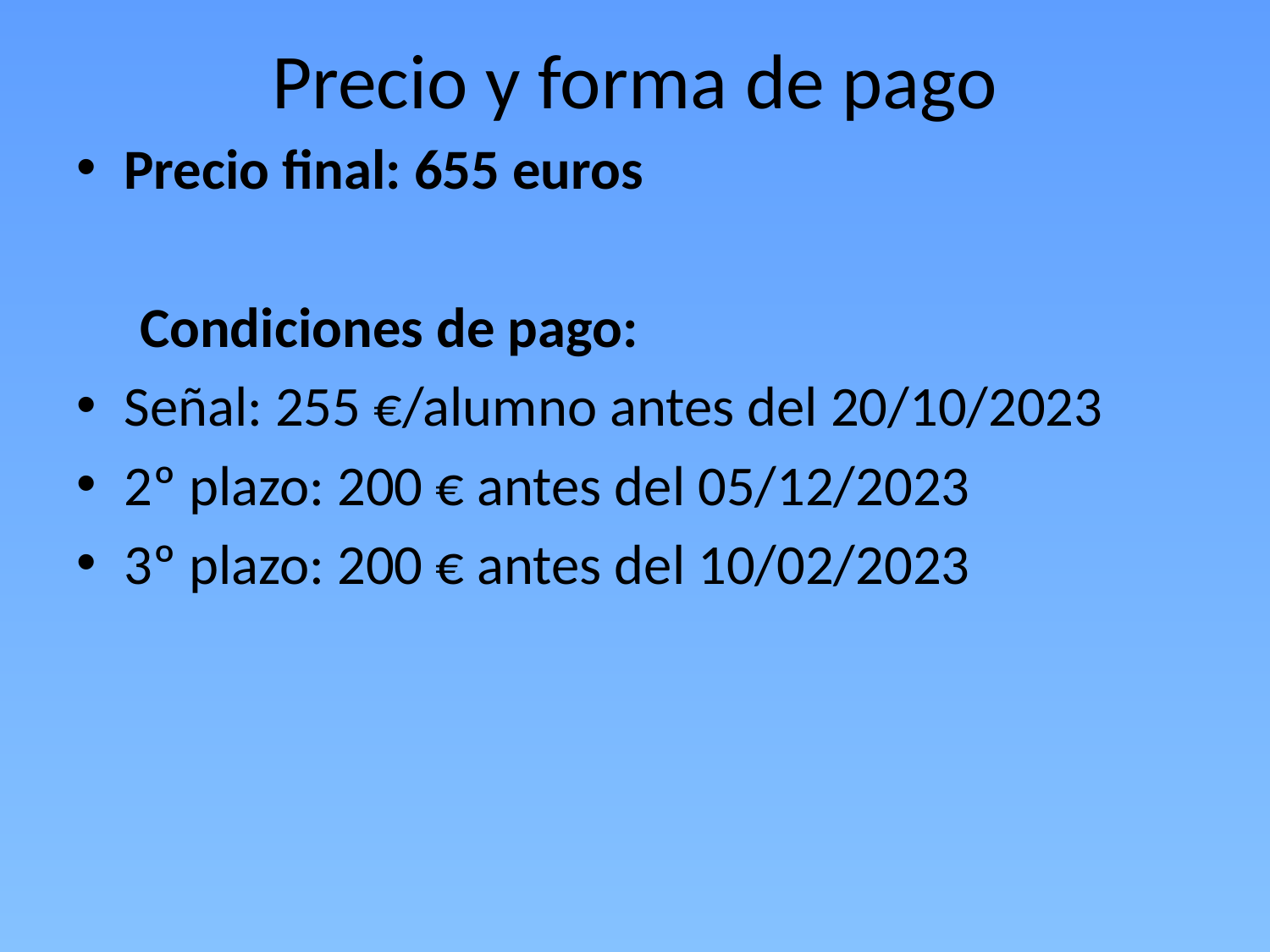

# Precio y forma de pago
Precio final: 655 euros

     Condiciones de pago:
Señal: 255 €/alumno antes del 20/10/2023
2º plazo: 200 € antes del 05/12/2023
3º plazo: 200 € antes del 10/02/2023